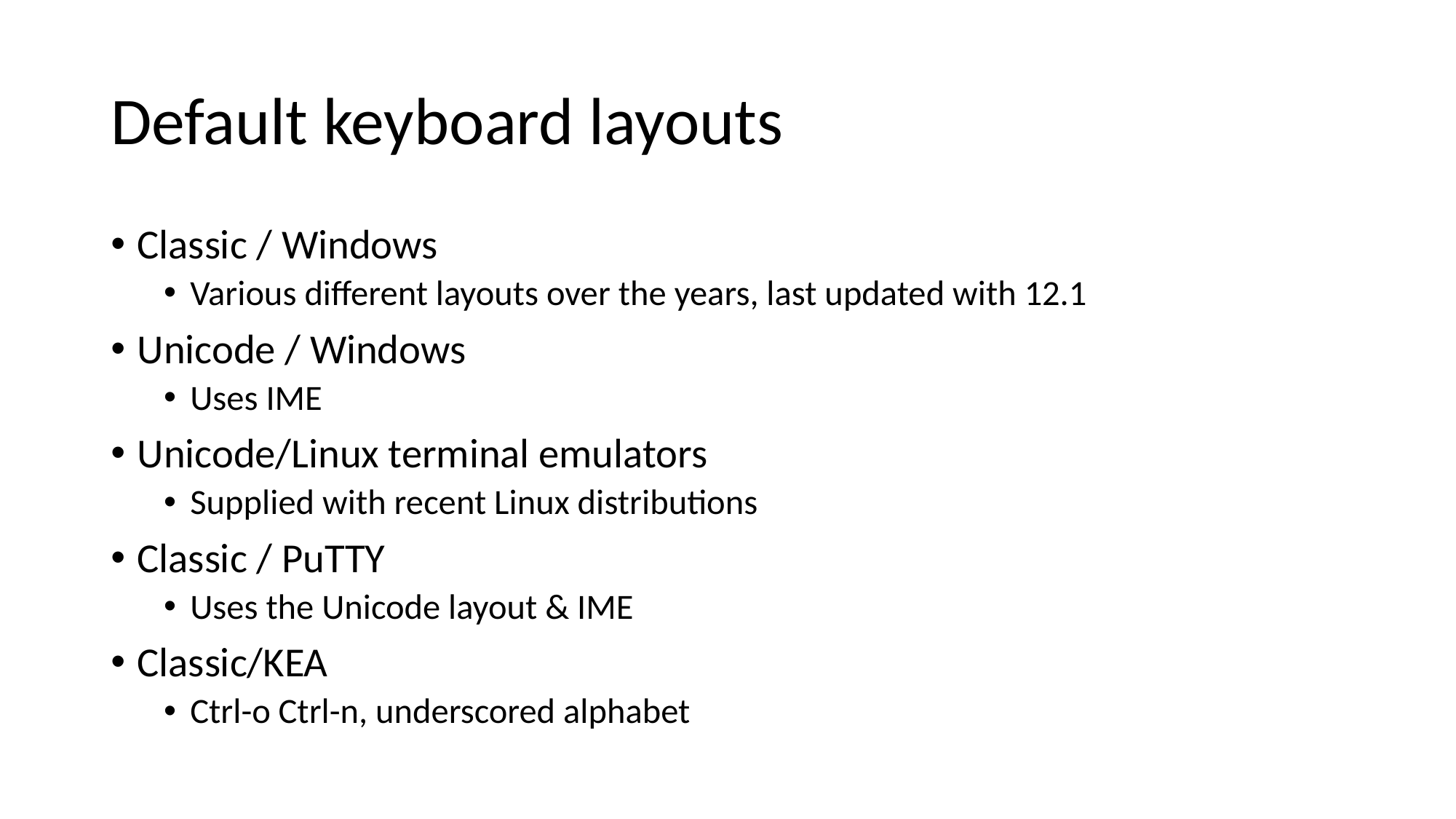

# Default keyboard layouts
Classic / Windows
Various different layouts over the years, last updated with 12.1
Unicode / Windows
Uses IME
Unicode/Linux terminal emulators
Supplied with recent Linux distributions
Classic / PuTTY
Uses the Unicode layout & IME
Classic/KEA
Ctrl-o Ctrl-n, underscored alphabet